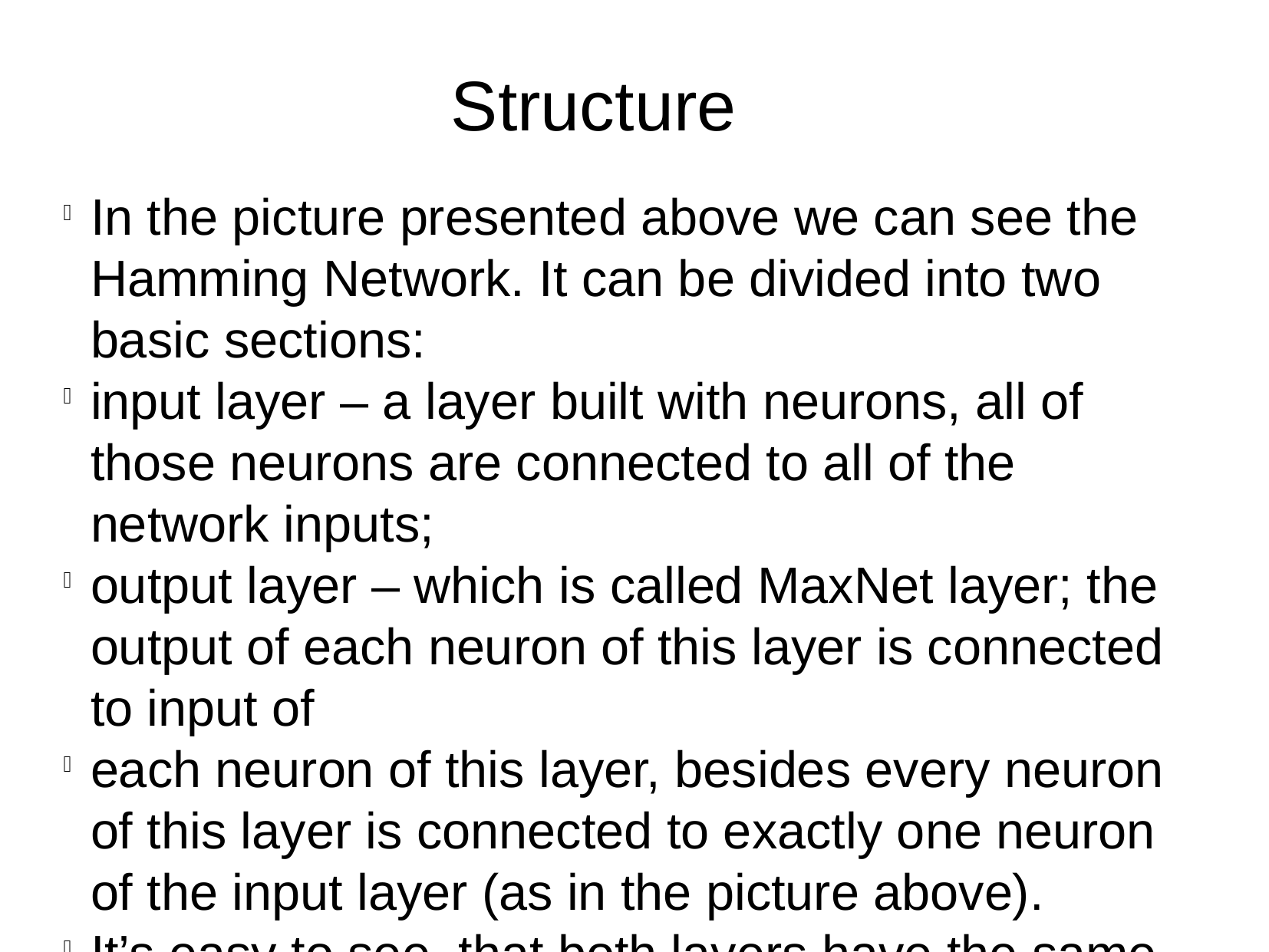

Structure
In the picture presented above we can see the Hamming Network. It can be divided into two basic sections:
input layer – a layer built with neurons, all of those neurons are connected to all of the network inputs;
output layer – which is called MaxNet layer; the output of each neuron of this layer is connected to input of
each neuron of this layer, besides every neuron of this layer is connected to exactly one neuron of the input layer (as in the picture above).
It’s easy to see, that both layers have the same number of neurons.